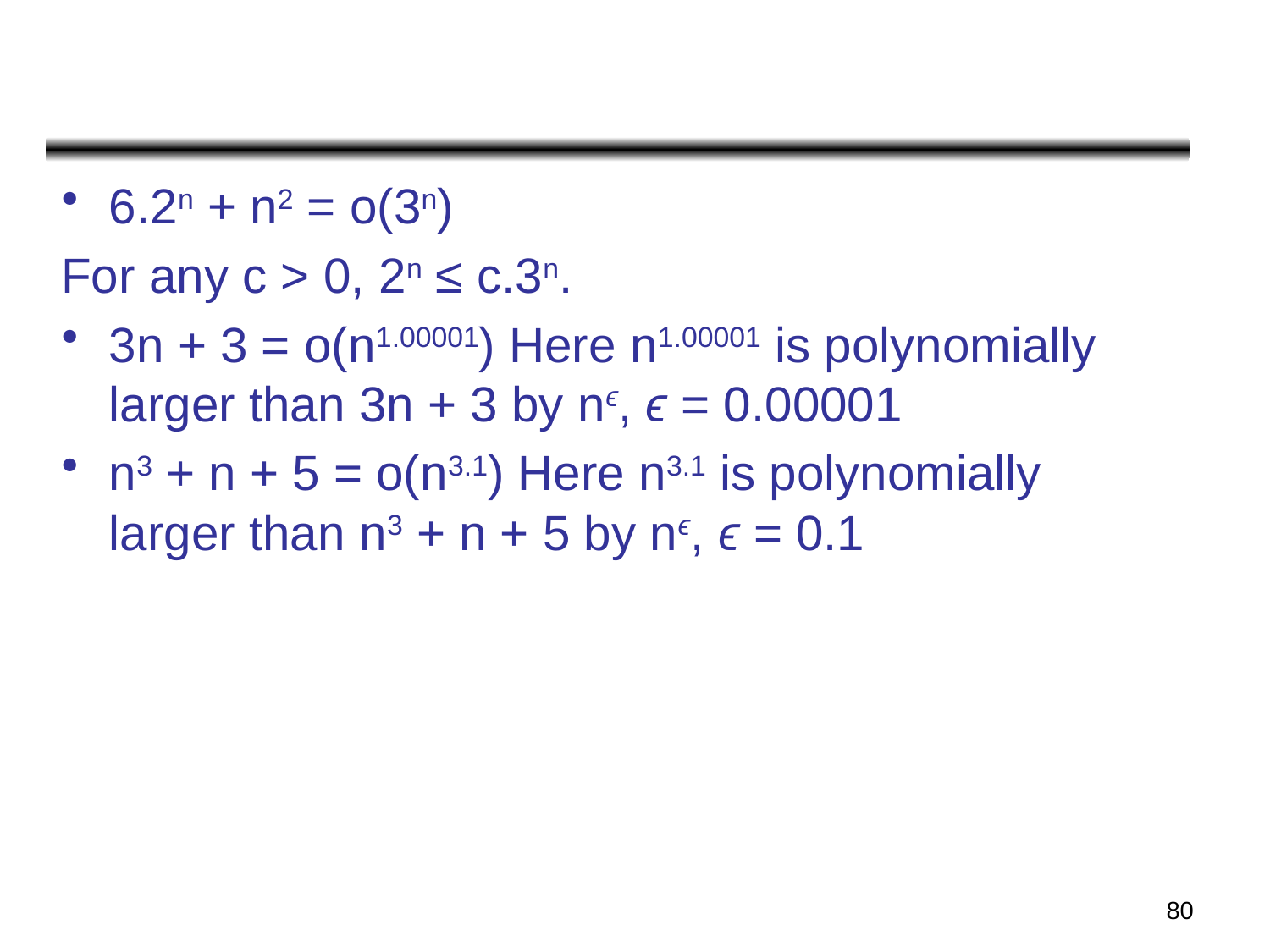

#
6.2n + n2 = o(3n)
For any c > 0, 2n ≤ c.3n.
3n + 3 = o(n1.00001) Here n1.00001 is polynomially larger than 3n + 3 by nϵ, ϵ = 0.00001
n3 + n + 5 = o(n3.1) Here n3.1 is polynomially larger than n3 + n + 5 by nϵ, ϵ = 0.1

80